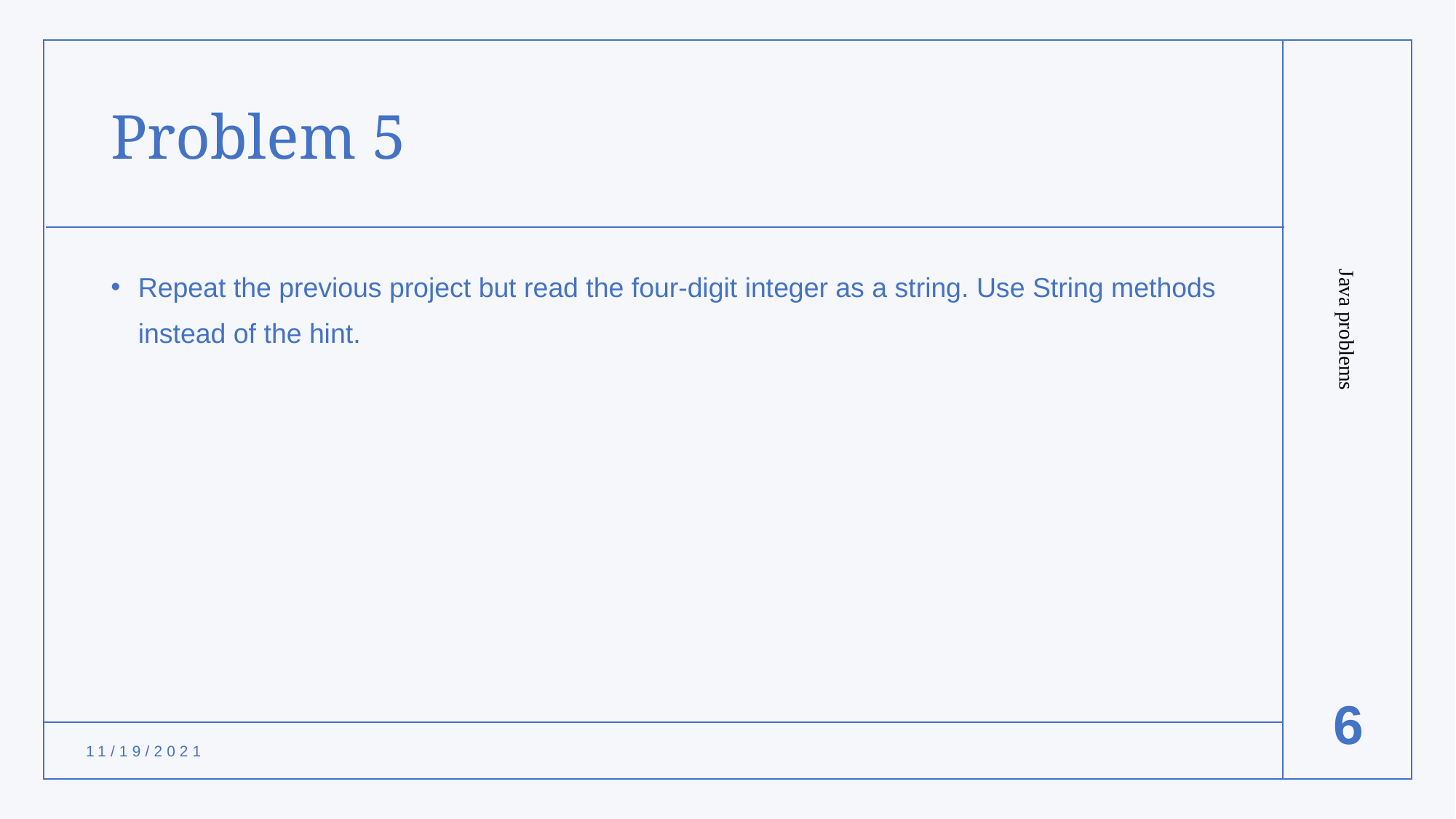

# Problem 5
Repeat the previous project but read the four-digit integer as a string. Use String methods instead of the hint.
Java problems
6
11/19/2021